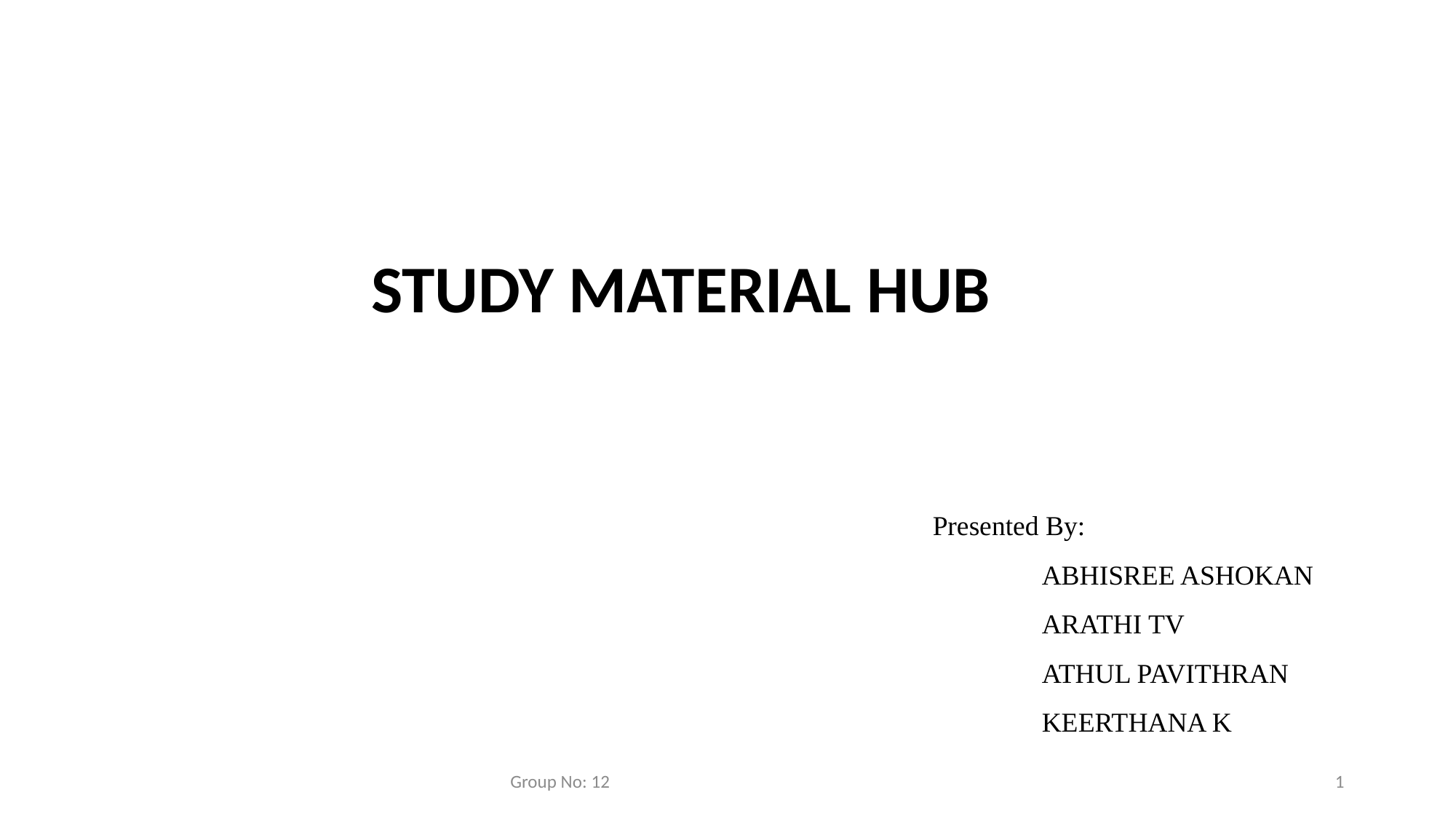

STUDY MATERIAL HUB
Presented By:
	ABHISREE ASHOKAN
	ARATHI TV
	ATHUL PAVITHRAN
	KEERTHANA K

Group No: 12
1